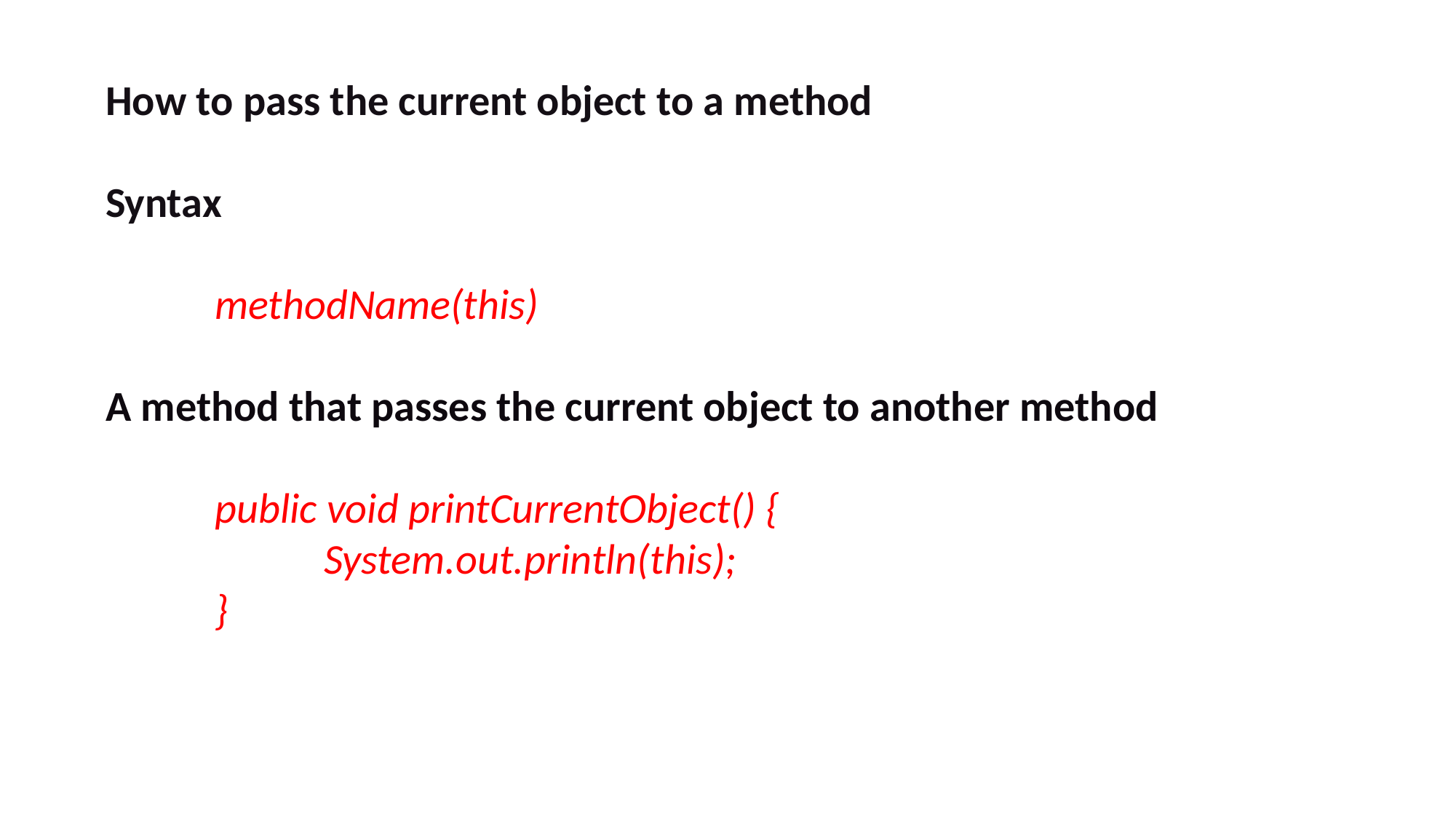

How to pass the current object to a method

Syntax

	methodName(this)

A method that passes the current object to another method

	public void printCurrentObject() {
		System.out.println(this);
	}